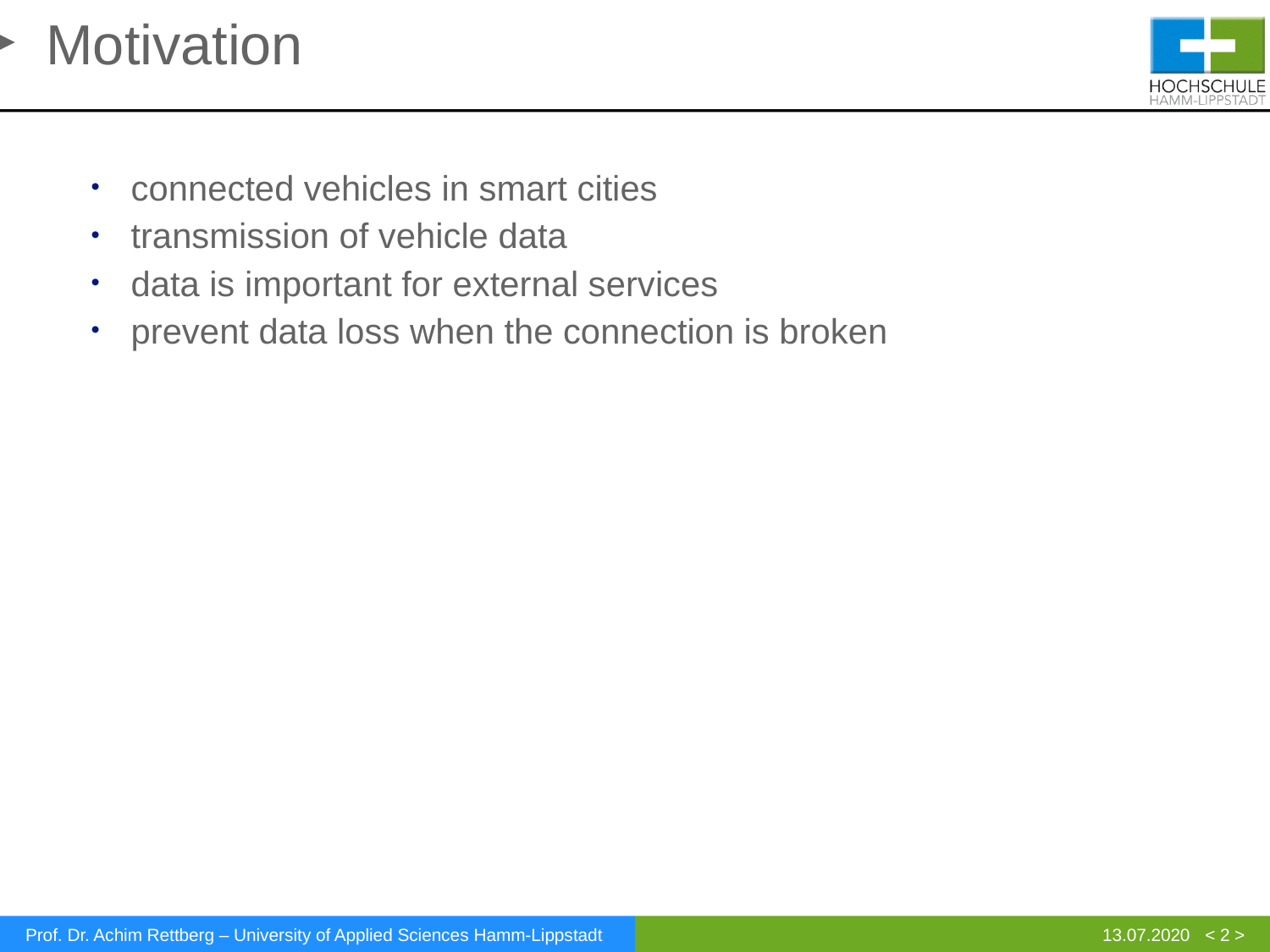

Motivation
connected vehicles in smart cities
transmission of vehicle data
data is important for external services
prevent data loss when the connection is broken

< 2 >
Prof. Dr. Achim Rettberg – University of Applied Sciences Hamm-Lippstadt
13.07.2020